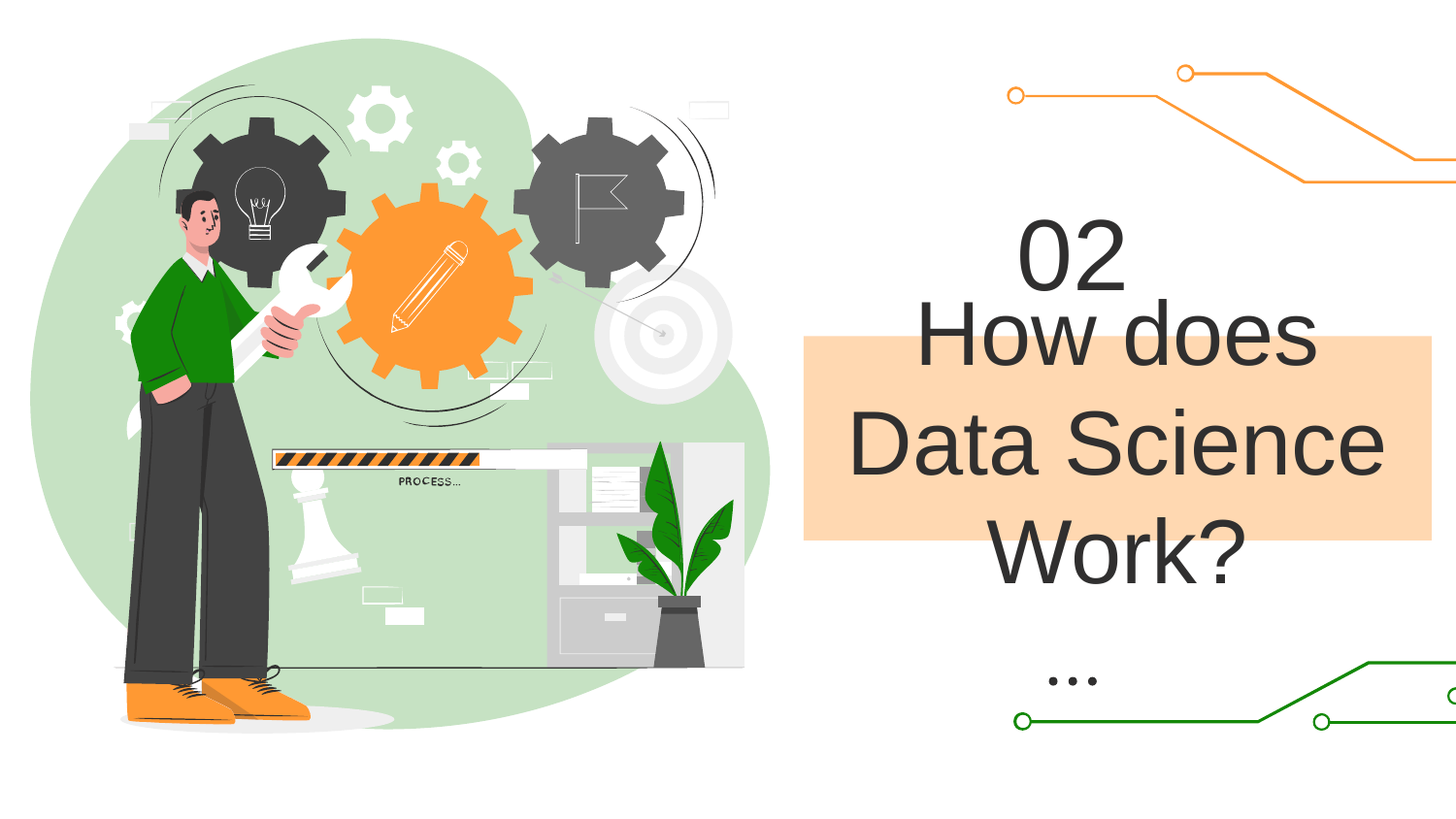

02
# How does Data Science Work?